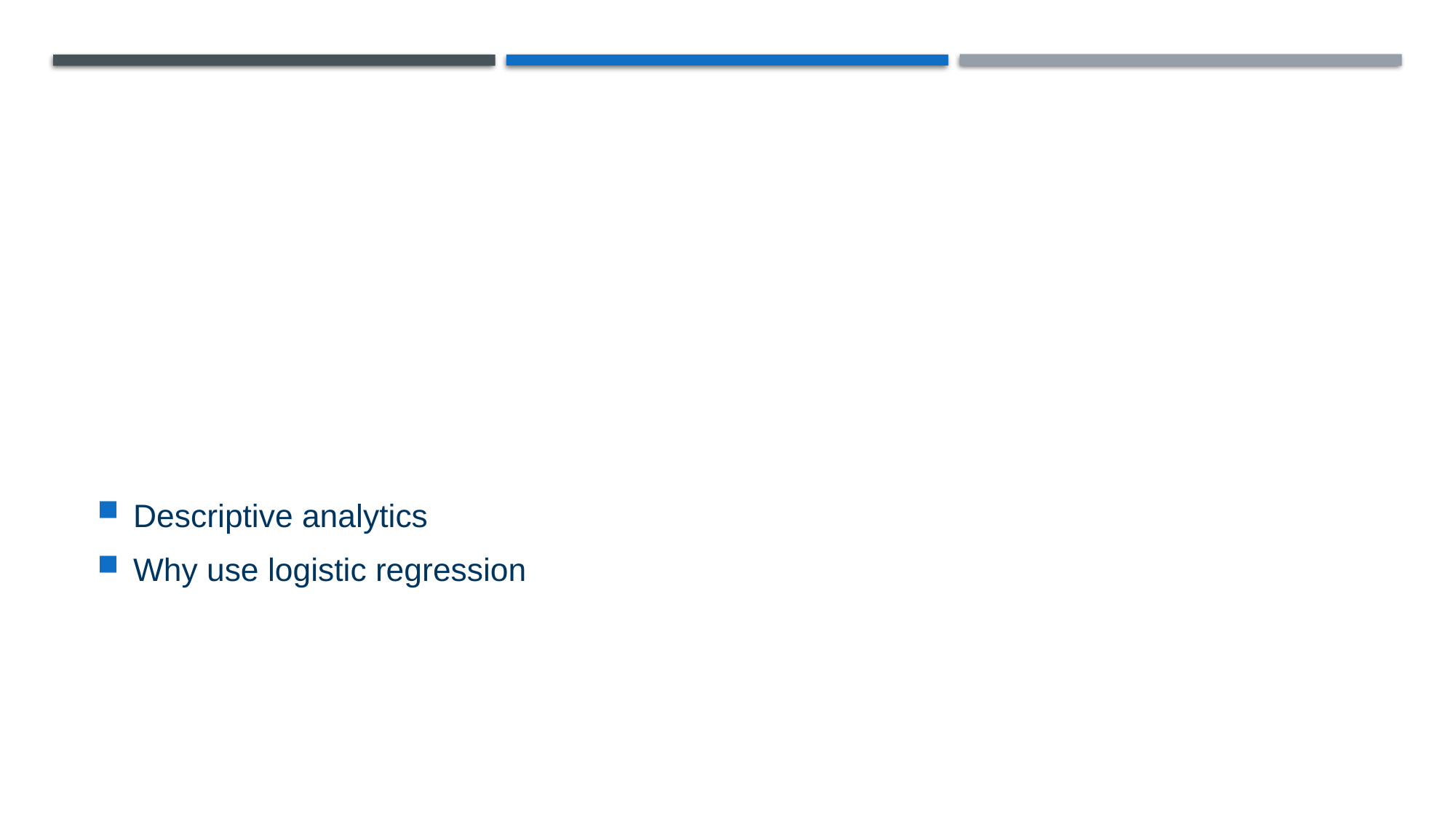

#
Descriptive analytics
Why use logistic regression